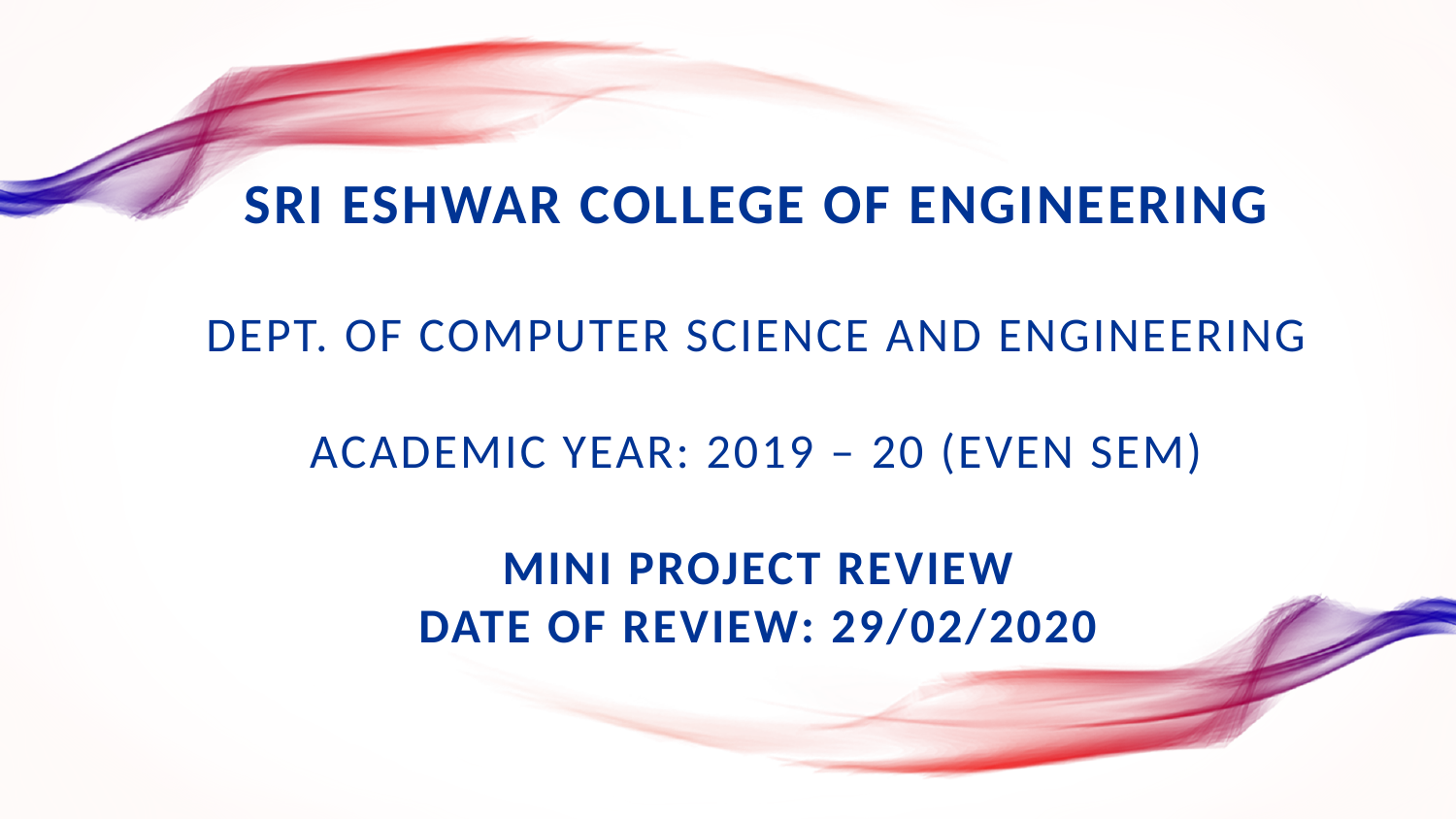

# SRI ESHWAR COLLEGE OF ENGINEERING
Dept. of Computer Science and Engineering
Academic Year: 2019 – 20 (Even Sem)
MINI PROJECT REVIEW
DATE OF REVIEW: 29/02/2020